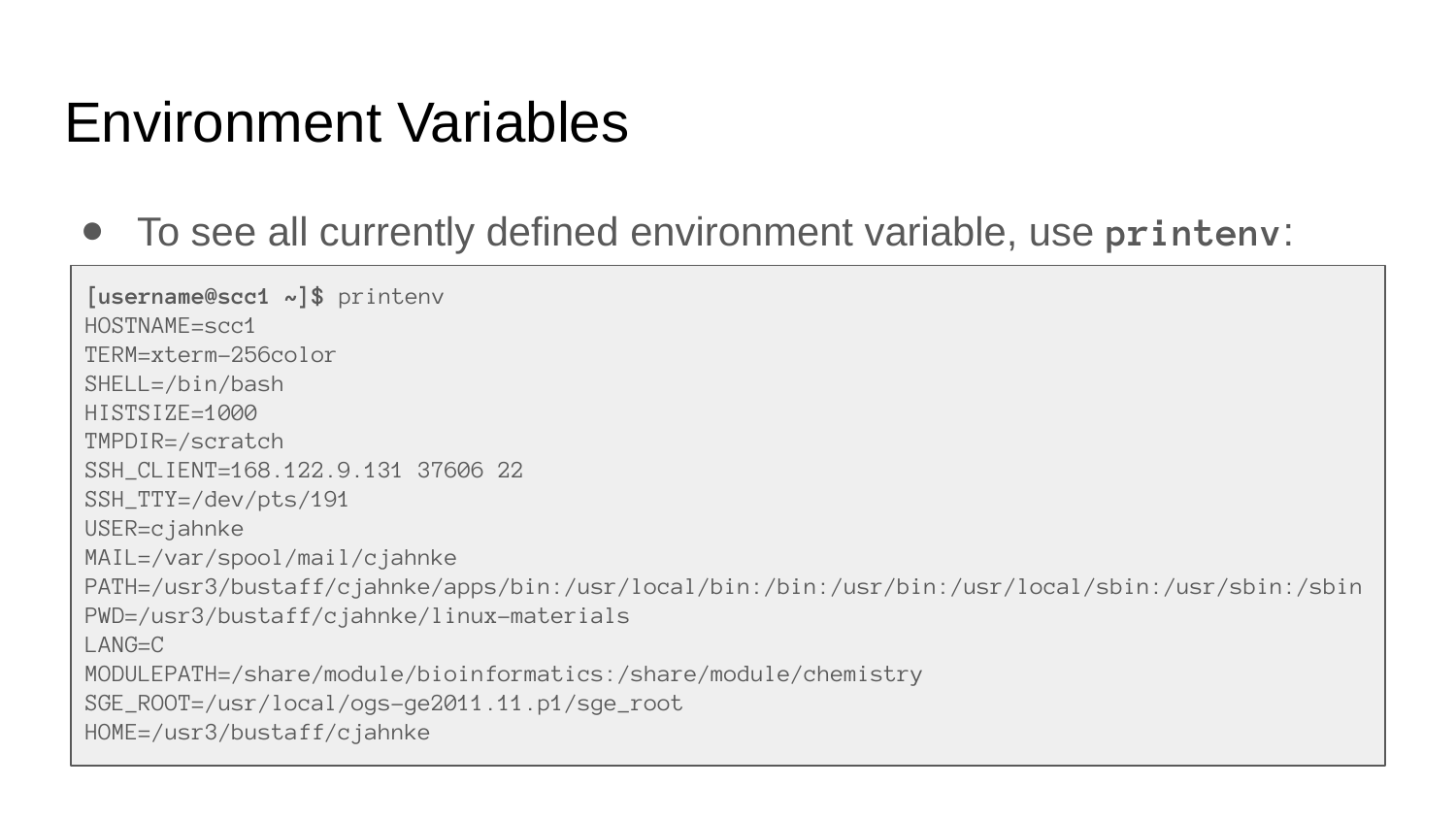

# Environment Variables
To see all currently defined environment variable, use printenv:
[username@scc1 ~]$ printenv
HOSTNAME=scc1
TERM=xterm-256color
SHELL=/bin/bash
HISTSIZE=1000
TMPDIR=/scratch
SSH_CLIENT=168.122.9.131 37606 22
SSH_TTY=/dev/pts/191
USER=cjahnke
MAIL=/var/spool/mail/cjahnke
PATH=/usr3/bustaff/cjahnke/apps/bin:/usr/local/bin:/bin:/usr/bin:/usr/local/sbin:/usr/sbin:/sbin
PWD=/usr3/bustaff/cjahnke/linux-materials
LANG=C
MODULEPATH=/share/module/bioinformatics:/share/module/chemistry
SGE_ROOT=/usr/local/ogs-ge2011.11.p1/sge_root
HOME=/usr3/bustaff/cjahnke